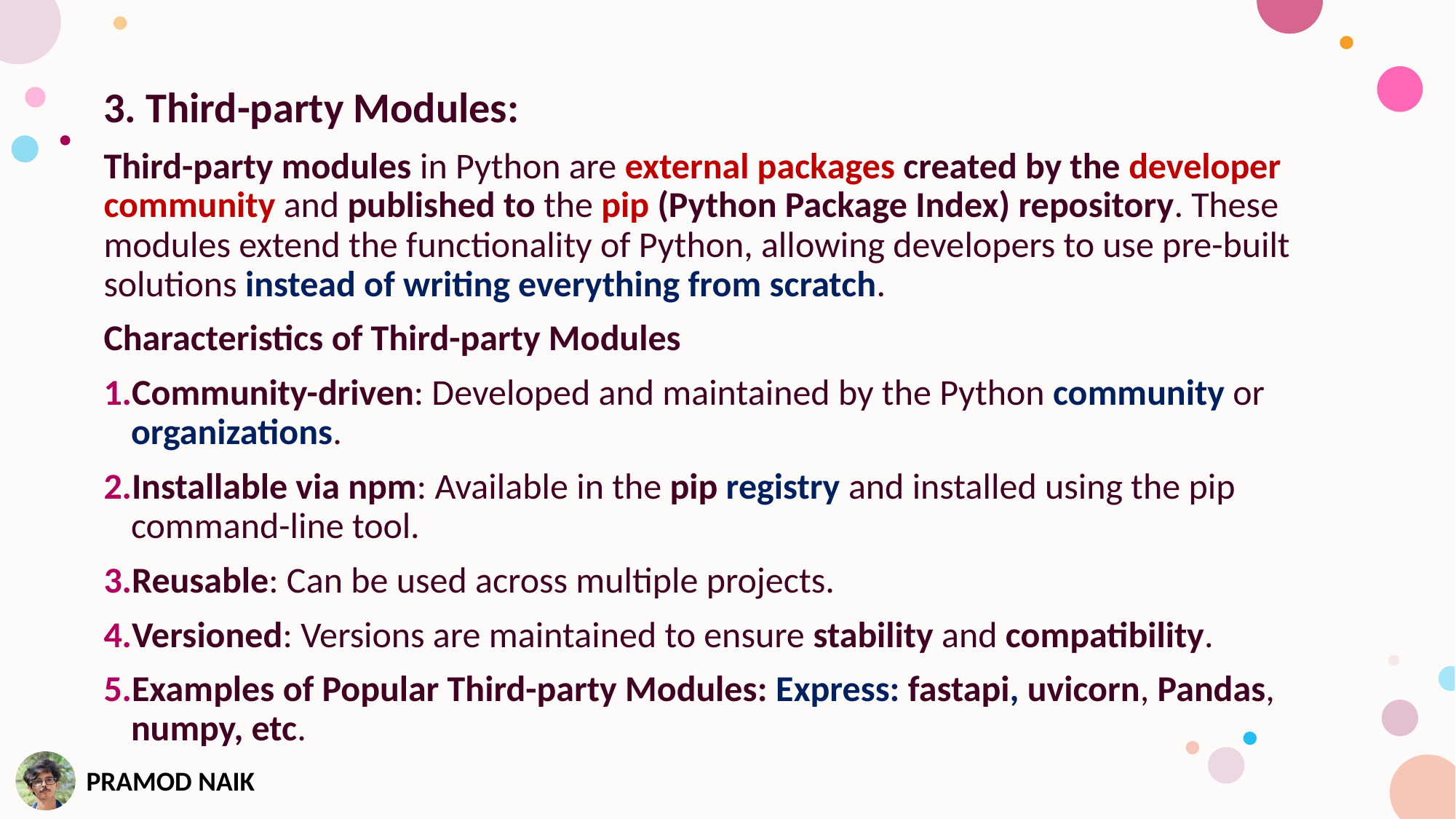

3. Third-party Modules:
Third-party modules in Python are external packages created by the developer community and published to the pip (Python Package Index) repository. These modules extend the functionality of Python, allowing developers to use pre-built solutions instead of writing everything from scratch.
Characteristics of Third-party Modules
Community-driven: Developed and maintained by the Python community or organizations.
Installable via npm: Available in the pip registry and installed using the pip command-line tool.
Reusable: Can be used across multiple projects.
Versioned: Versions are maintained to ensure stability and compatibility.
Examples of Popular Third-party Modules: Express: fastapi, uvicorn, Pandas, numpy, etc.